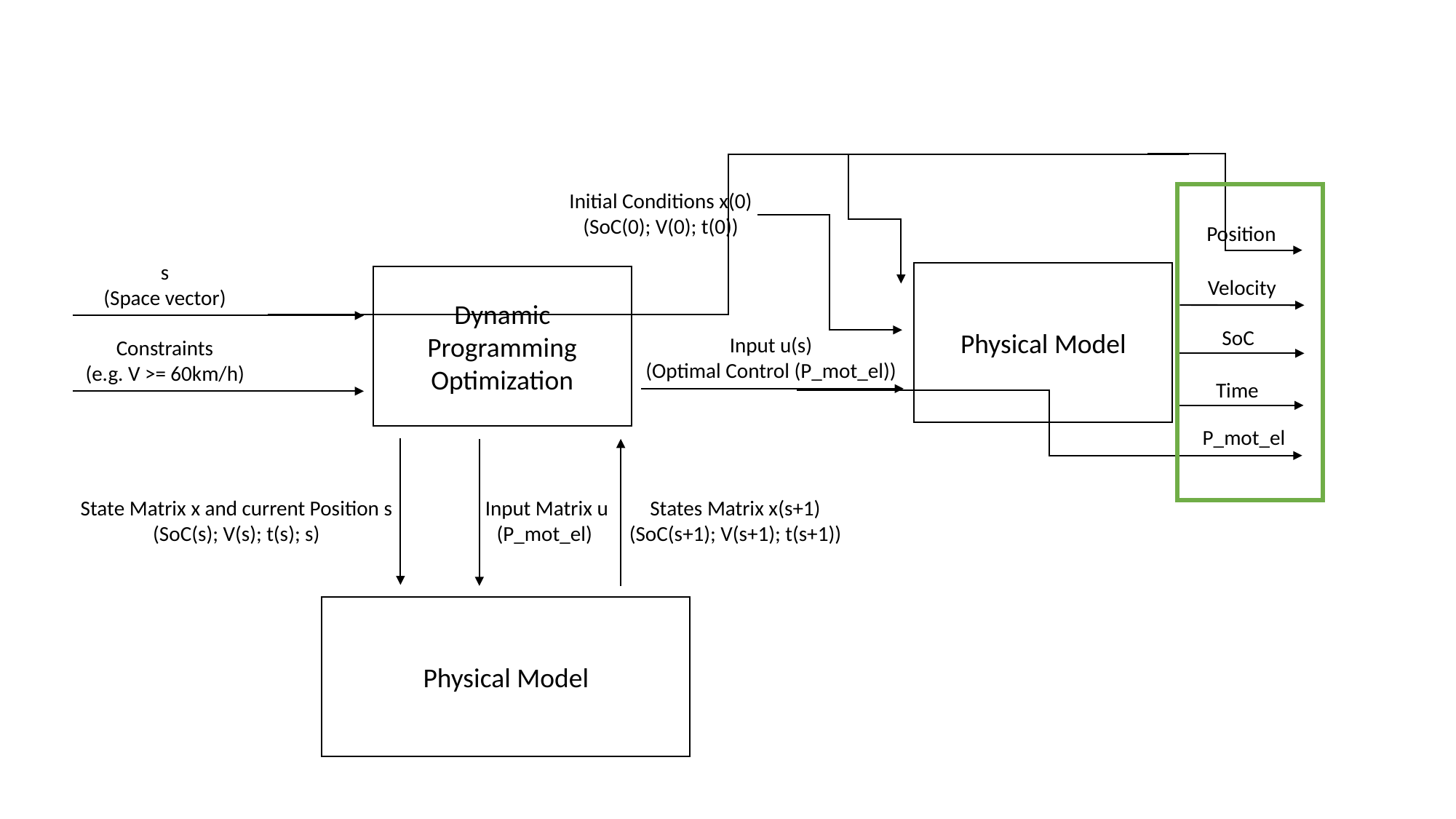

Initial Conditions x(0)
(SoC(0); V(0); t(0))

Position
s
(Space vector)
Physical Model
Dynamic Programming Optimization
Velocity
SoC
Input u(s)
(Optimal Control (P_mot_el))
Constraints
(e.g. V >= 60km/h)
Time
P_mot_el
State Matrix x and current Position s
(SoC(s); V(s); t(s); s)
Input Matrix u
(P_mot_el)
States Matrix x(s+1)
(SoC(s+1); V(s+1); t(s+1))
Physical Model